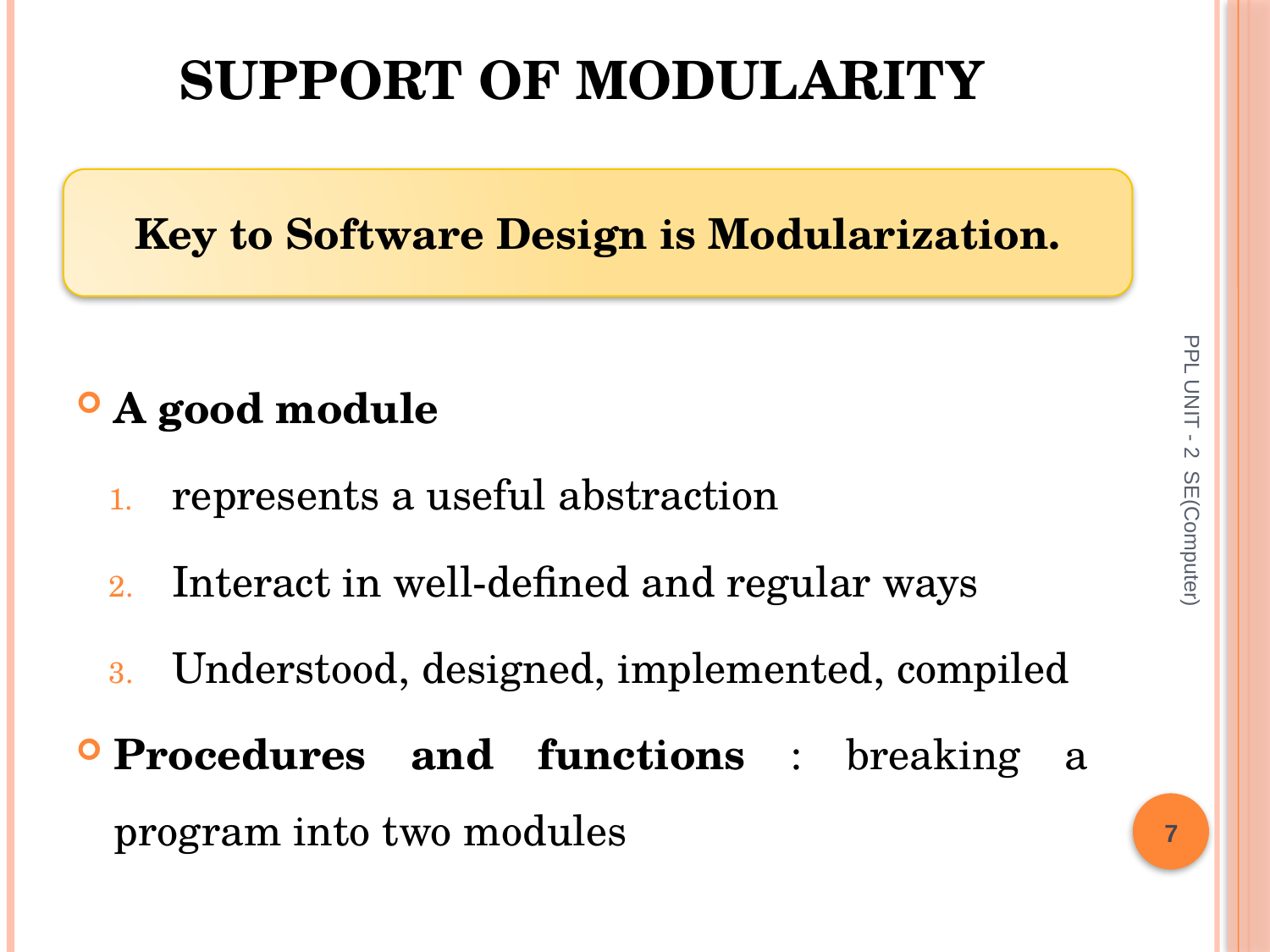

# support of modularity
Key to Software Design is Modularization.
A good module
represents a useful abstraction
Interact in well-defined and regular ways
Understood, designed, implemented, compiled
Procedures and functions : breaking a program into two modules
PPL UNIT - 2  SE(Computer)
7